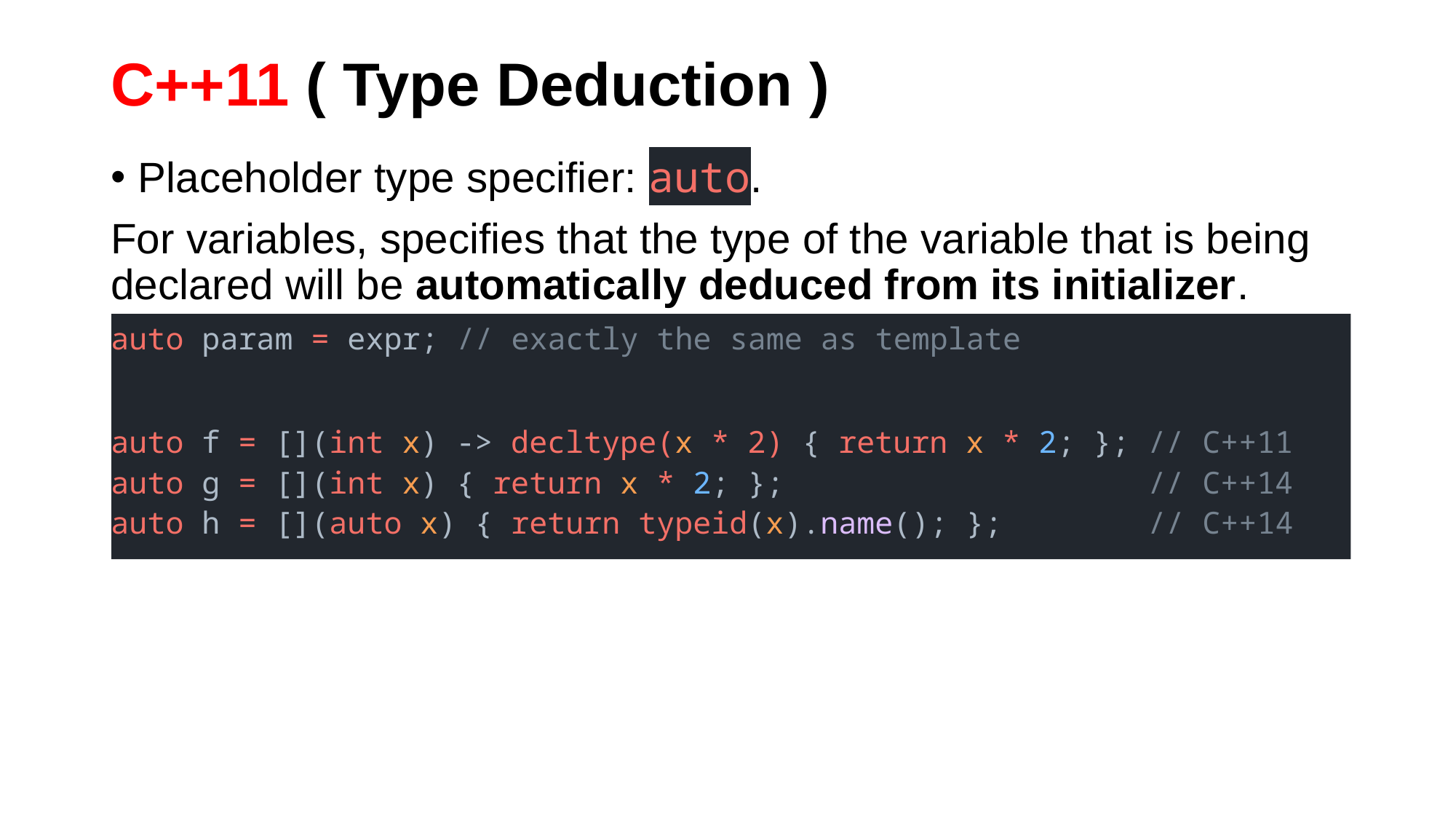

# C++11 ( Type Deduction )
Placeholder type specifier: auto.
For variables, specifies that the type of the variable that is being declared will be automatically deduced from its initializer.
auto param = expr; // exactly the same as template

auto f = [](int x) -> decltype(x * 2) { return x * 2; }; // C++11
auto g = [](int x) { return x * 2; };                    // C++14
auto h = [](auto x) { return typeid(x).name(); };        // C++14